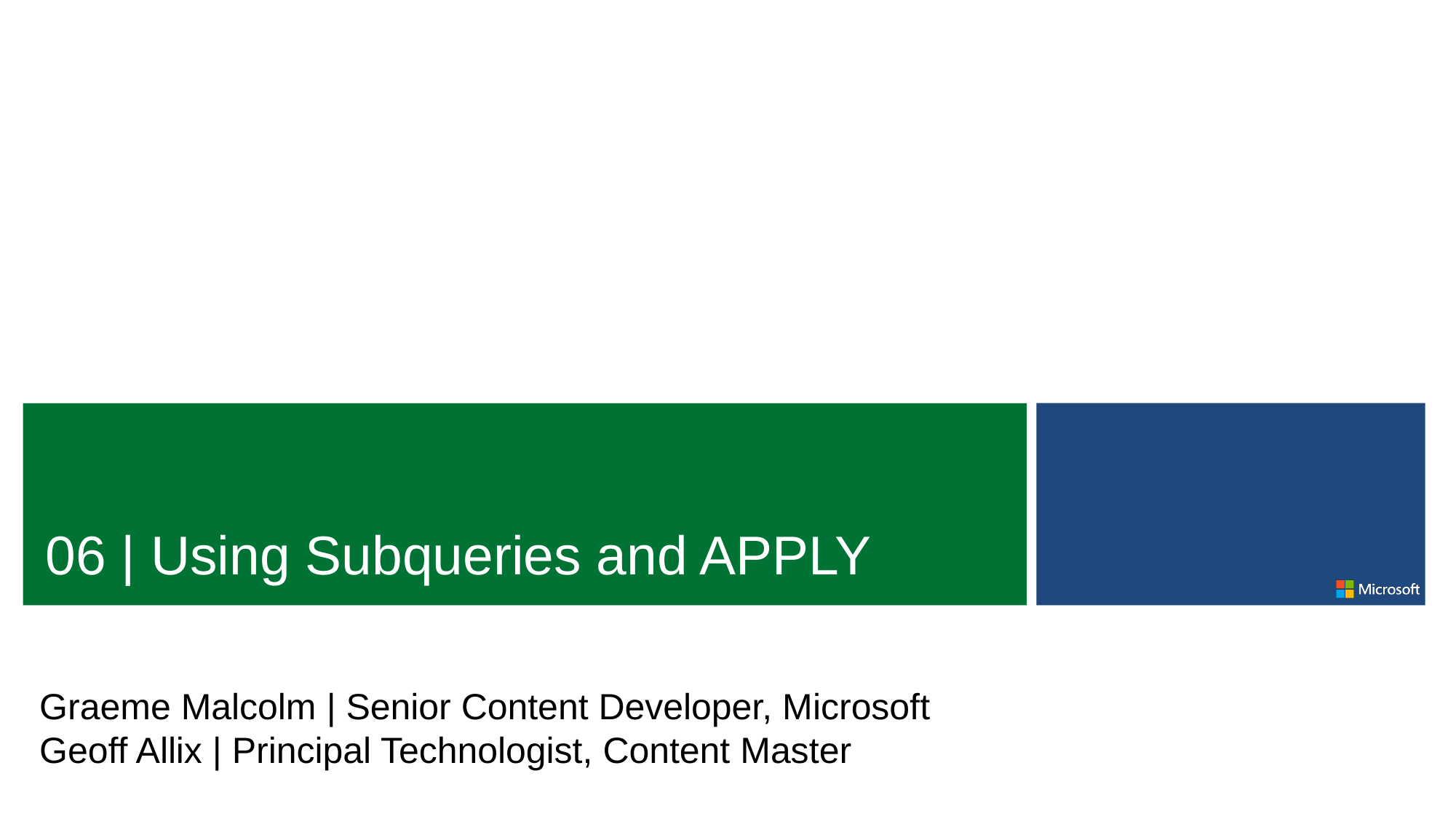

06 | Using Subqueries and APPLY
Graeme Malcolm | Senior Content Developer, Microsoft
Geoff Allix | Principal Technologist, Content Master